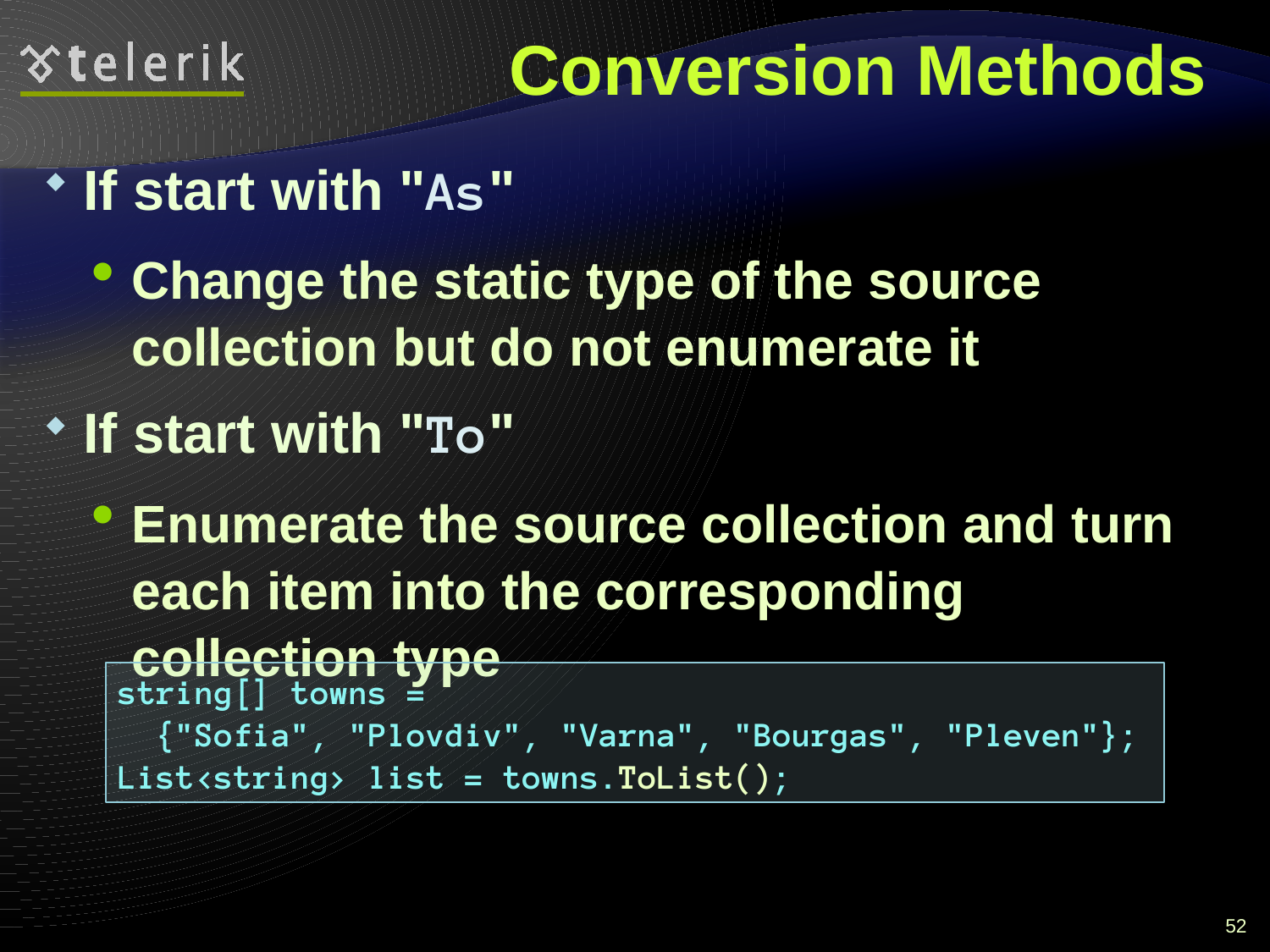

# Conversion Methods
If start with "As"
Change the static type of the source collection but do not enumerate it
If start with "To"
Enumerate the source collection and turn each item into the corresponding collection type
string[] towns =
  {"Sofia", "Plovdiv", "Varna", "Bourgas", "Pleven"};
List<string> list = towns.ToList();
52